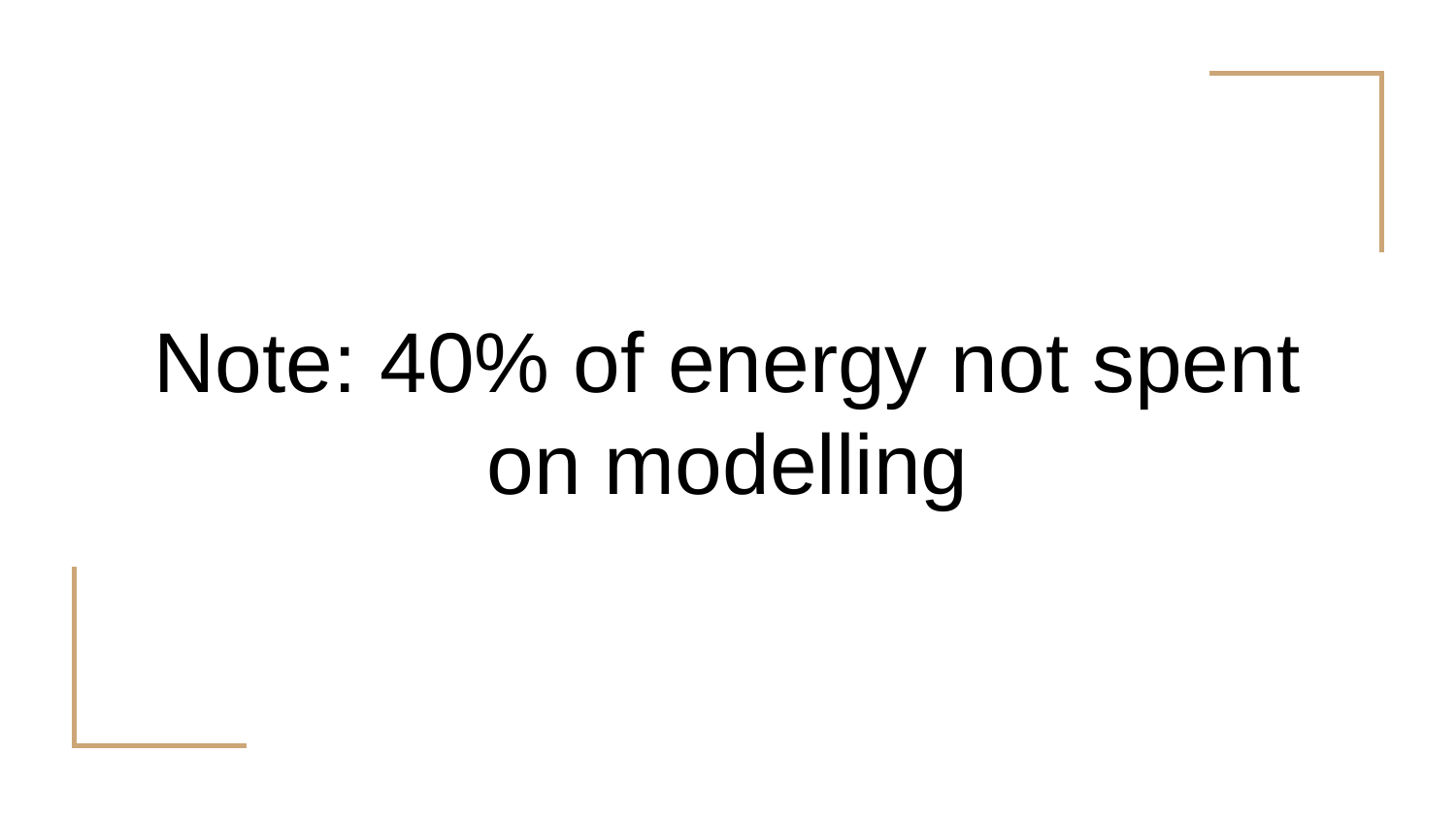

# Note: 40% of energy not spent on modelling